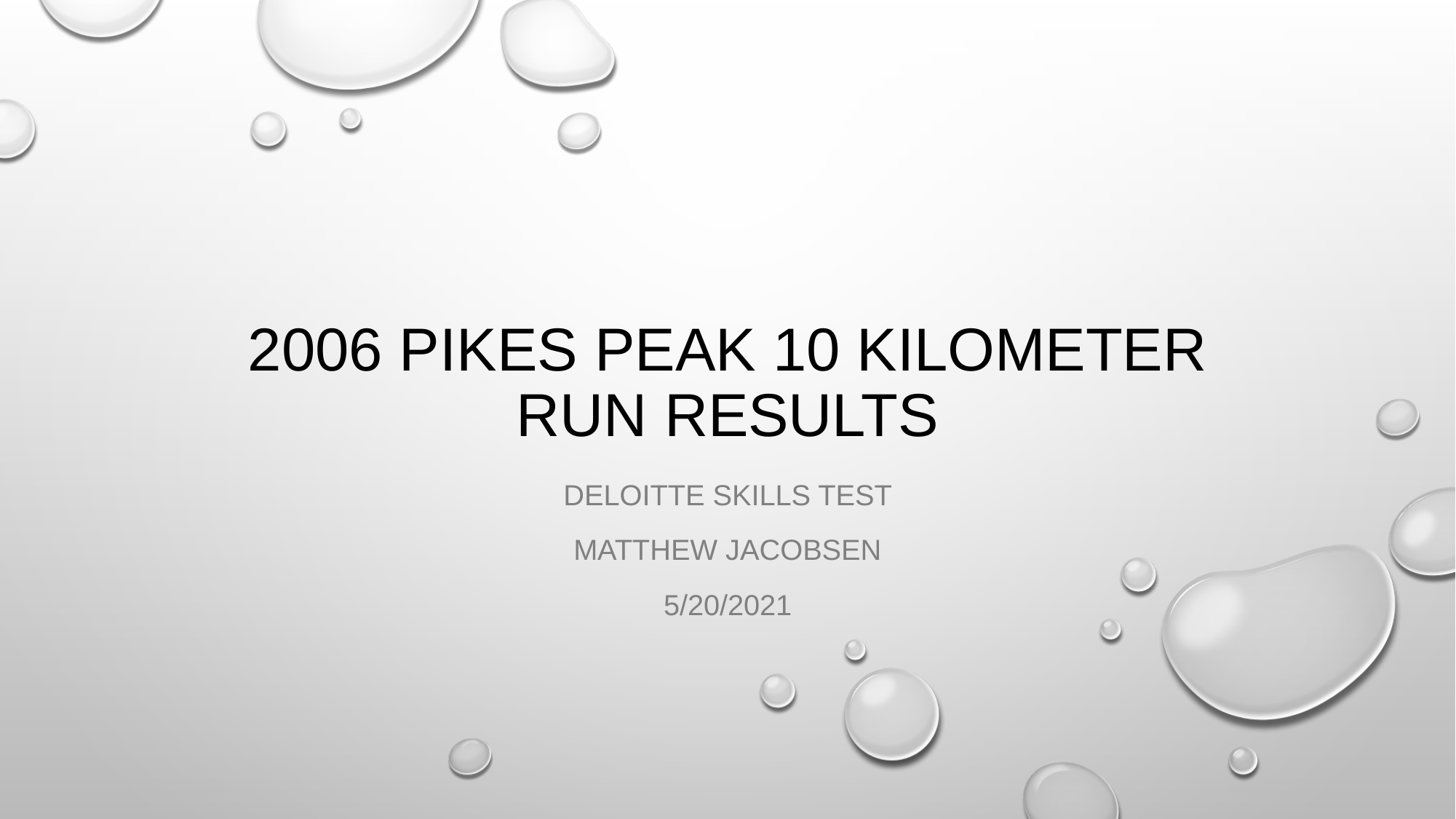

# 2006 Pikes peak 10 kilometer run results
Deloitte Skills test
Matthew Jacobsen
5/20/2021